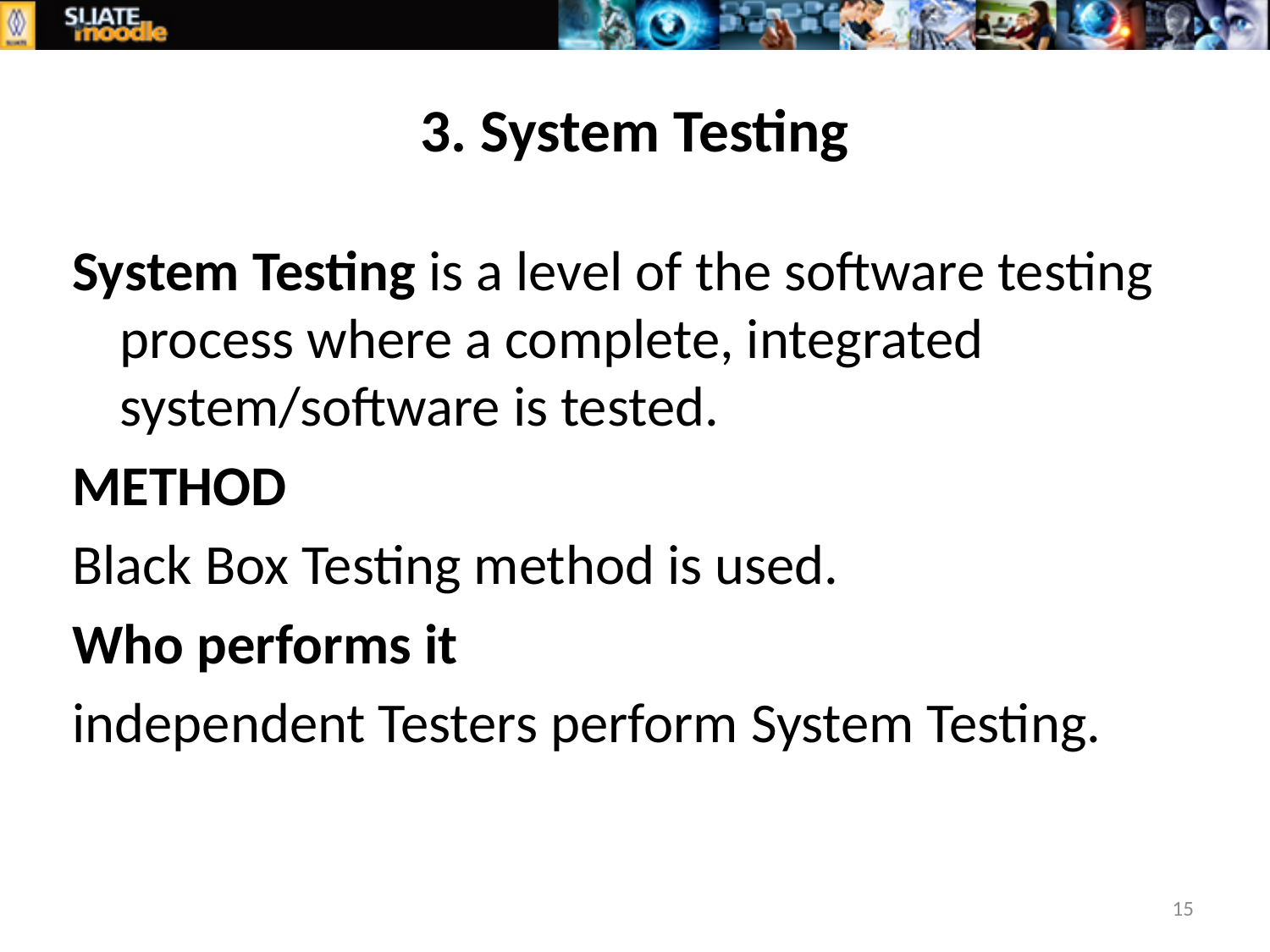

# 3. System Testing
System Testing is a level of the software testing process where a complete, integrated system/software is tested.
METHOD
Black Box Testing method is used.
Who performs it
independent Testers perform System Testing.

15